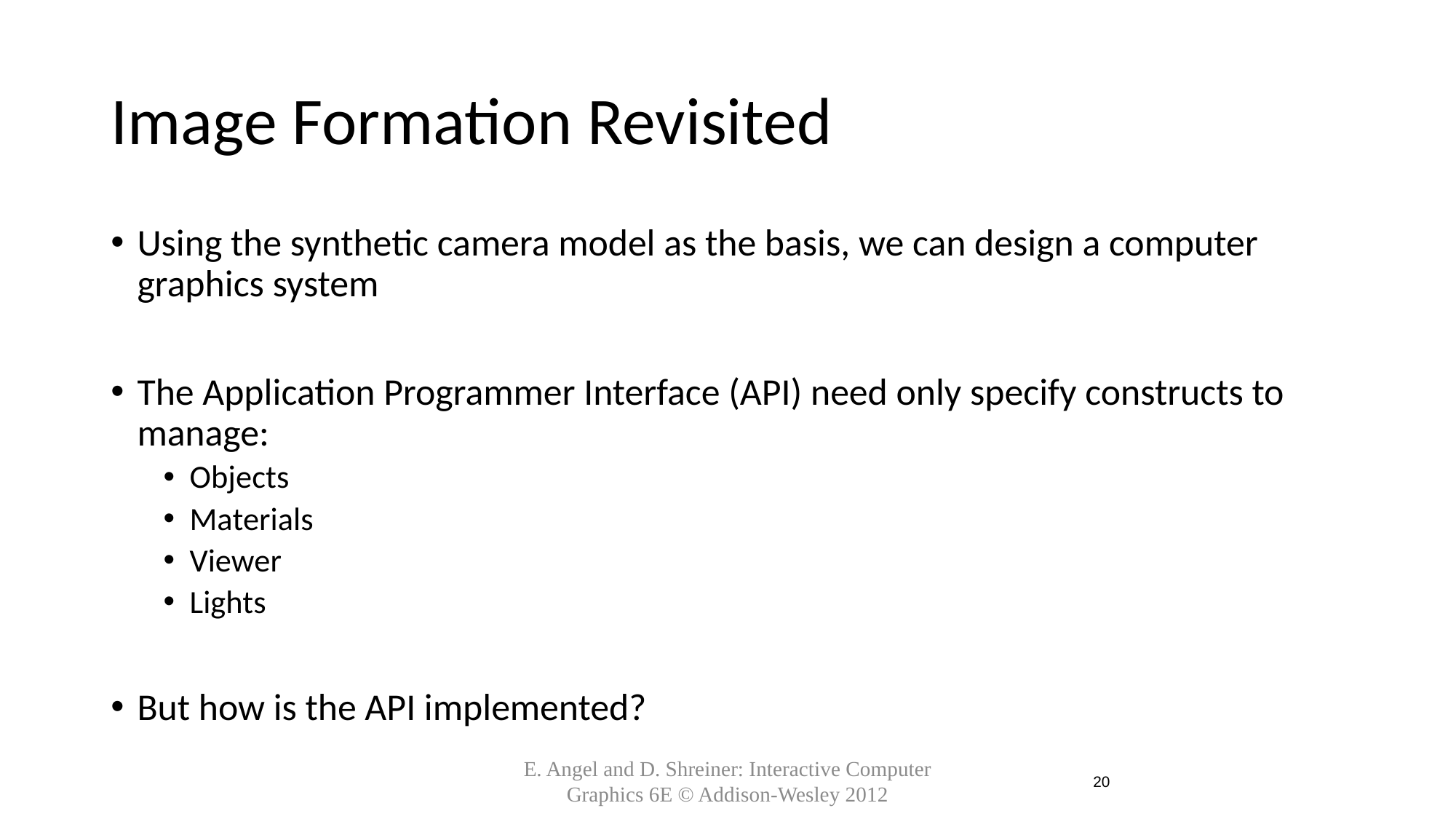

# Image Formation Revisited
Using the synthetic camera model as the basis, we can design a computer graphics system

The Application Programmer Interface (API) need only specify constructs to manage:
Objects
Materials
Viewer
Lights

But how is the API implemented?
20
E. Angel and D. Shreiner: Interactive Computer Graphics 6E © Addison-Wesley 2012